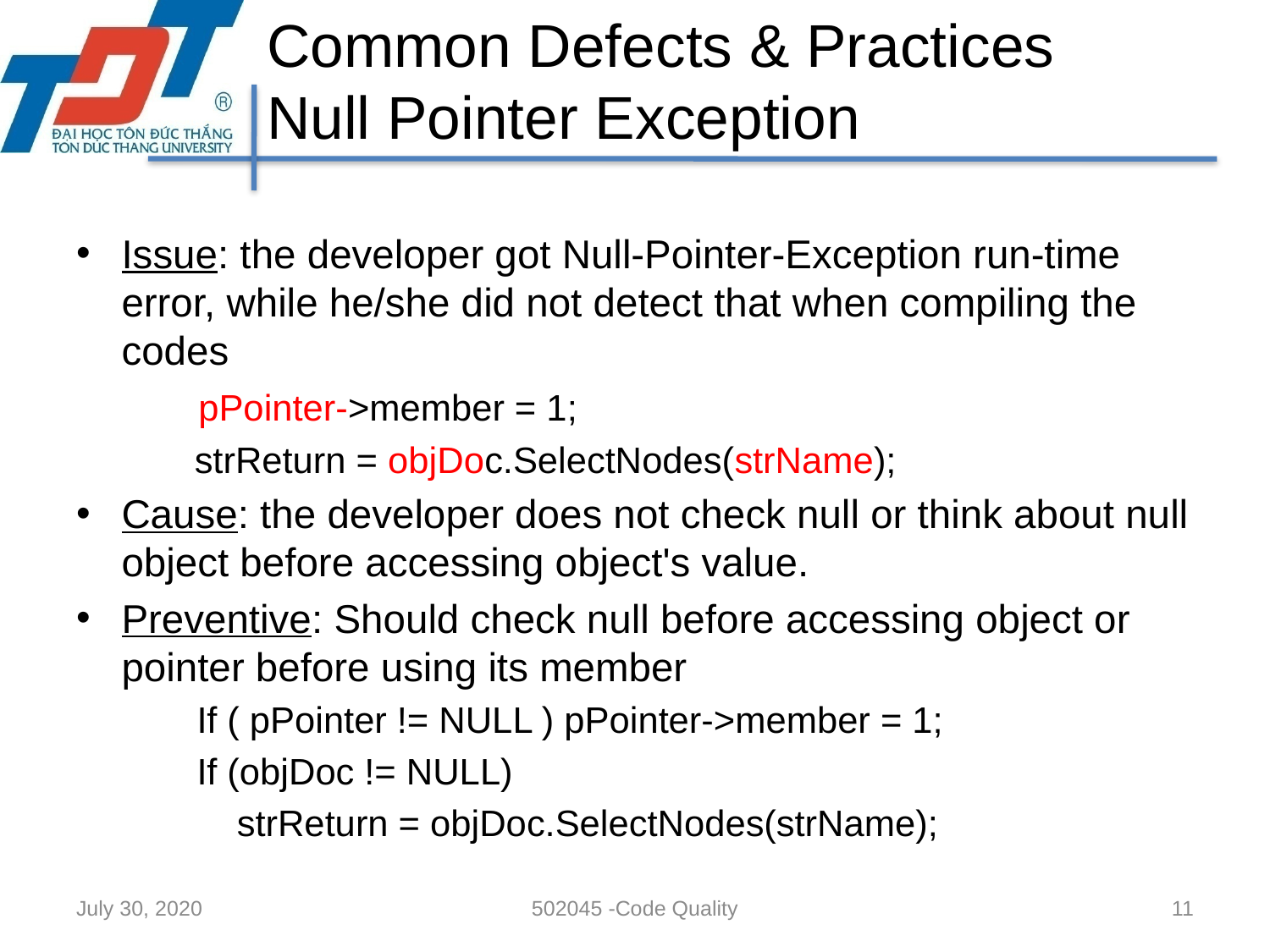

# Common Defects & Practices Null Pointer Exception
Issue: the developer got Null-Pointer-Exception run-time error, while he/she did not detect that when compiling the codes
 	 pPointer->member = 1;
	  strReturn = objDoc.SelectNodes(strName);
Cause: the developer does not check null or think about null object before accessing object's value.
Preventive: Should check null before accessing object or pointer before using its member
If ( pPointer != NULL ) pPointer->member = 1;
If (objDoc != NULL)
	 strReturn = objDoc.SelectNodes(strName);

July 30, 2020
502045 -Code Quality
11